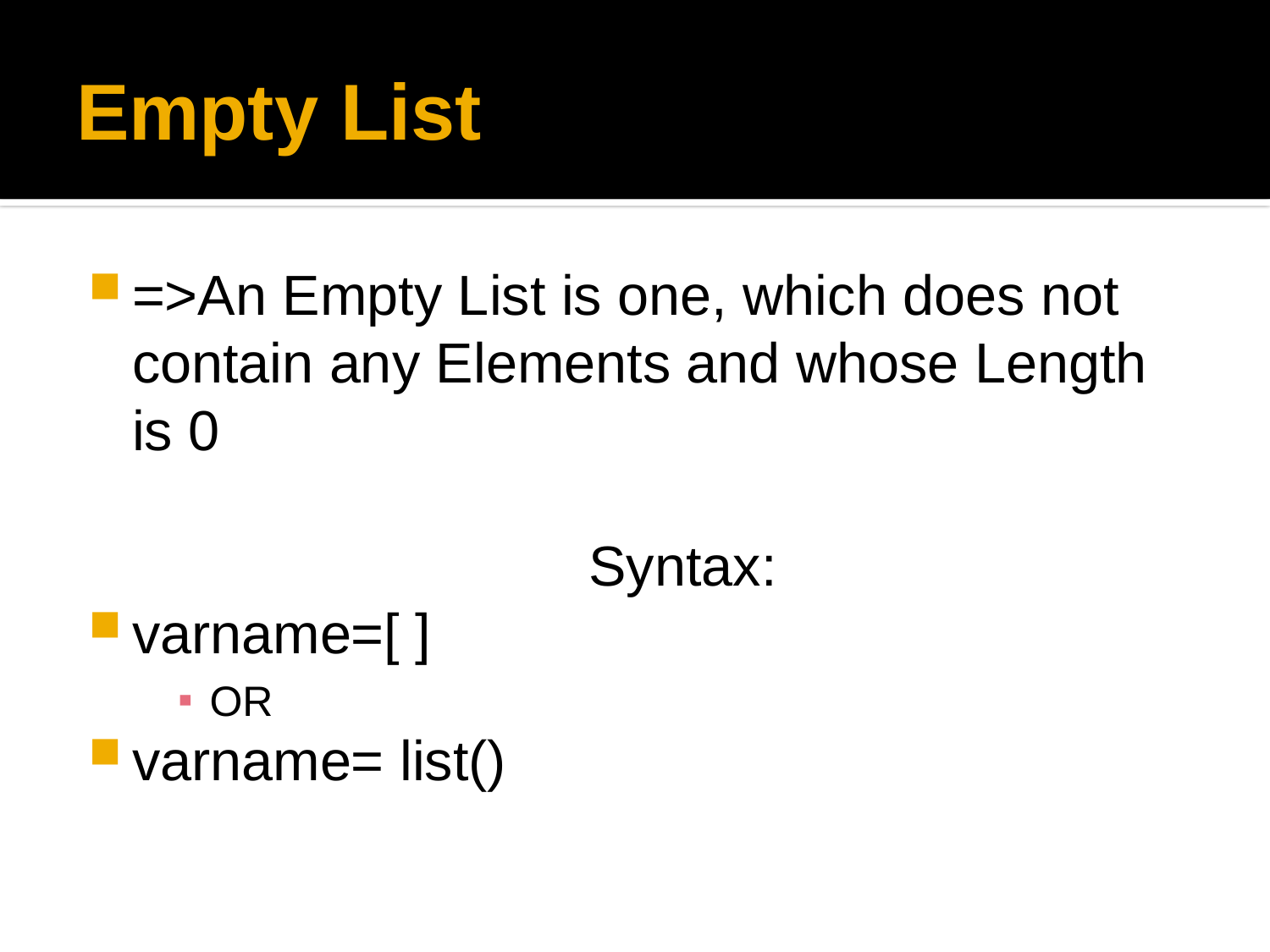

# Empty List
=>An Empty List is one, which does not contain any Elements and whose Length is 0

                                Syntax:
varname=[ ]
OR
varname= list()